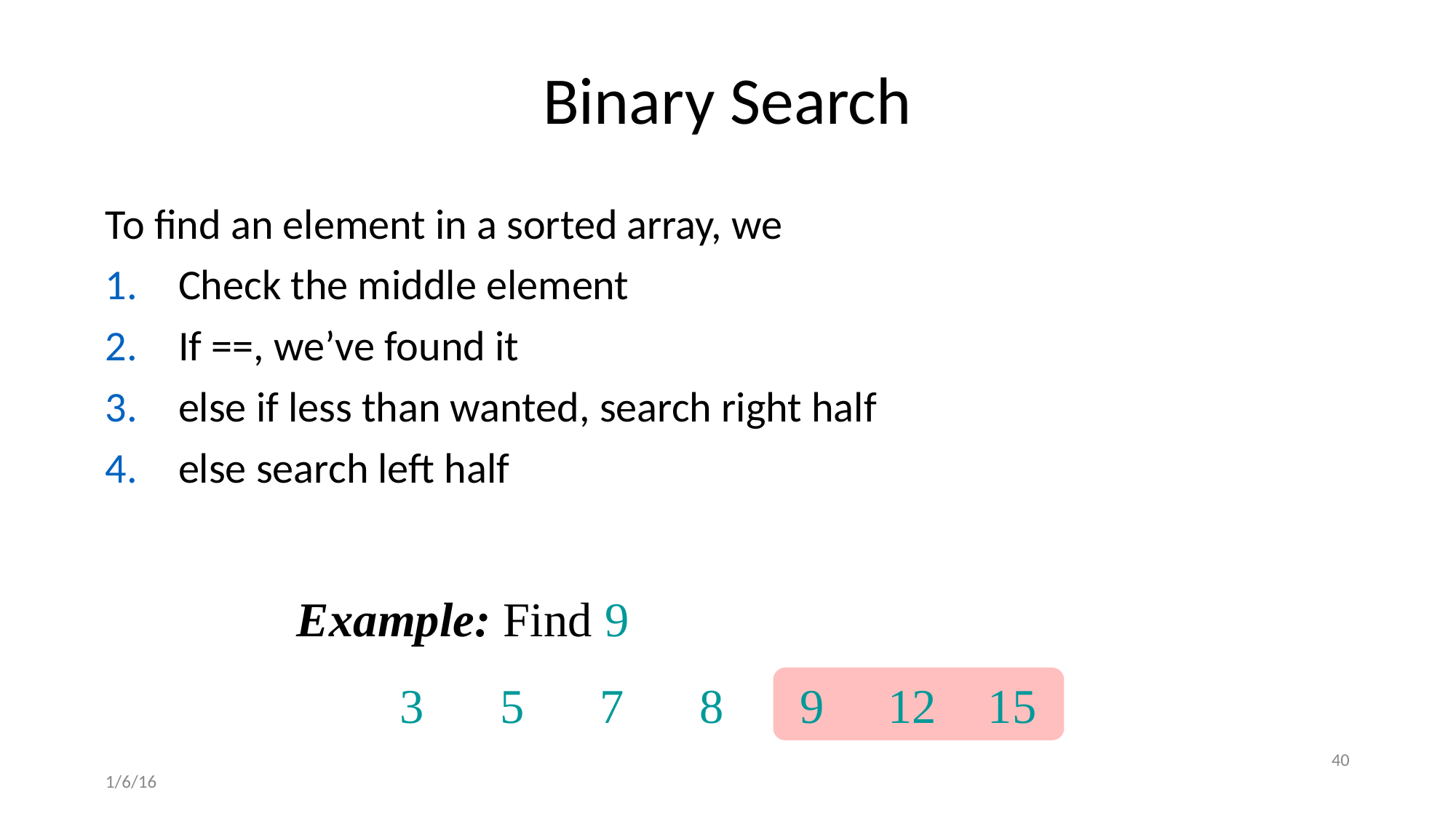

# Binary Search
To find an element in a sorted array, we
Check the middle element
If ==, we’ve found it
else if less than wanted, search right half
else search left half
Example: Find 9

3
5
7
8
9
12
15
40
1/6/16